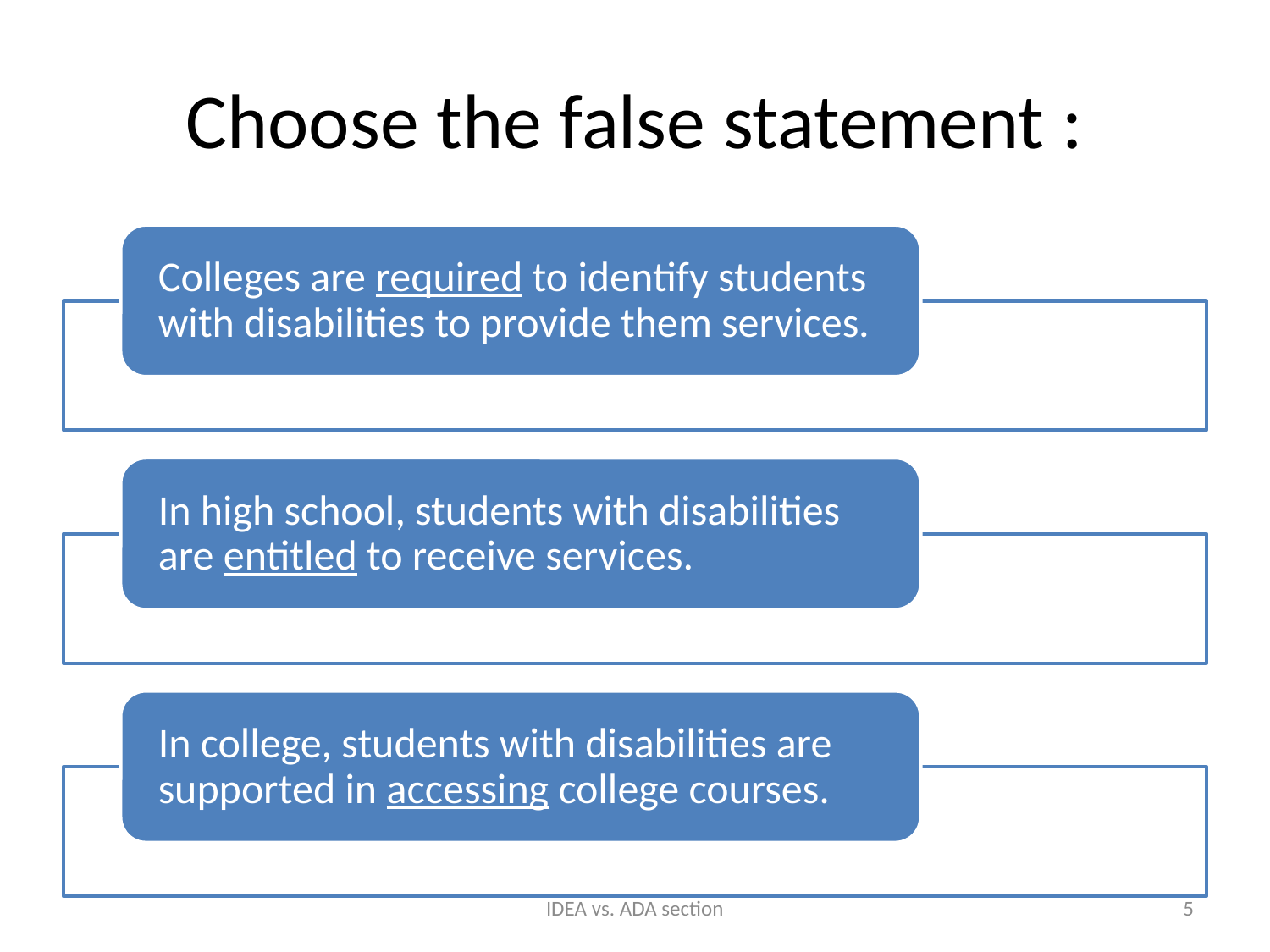

# Choose the false statement :
Colleges are required to identify students with disabilities to provide them services.
In high school, students with disabilities are entitled to receive services.
In college, students with disabilities are supported in accessing college courses.
IDEA vs. ADA section
5